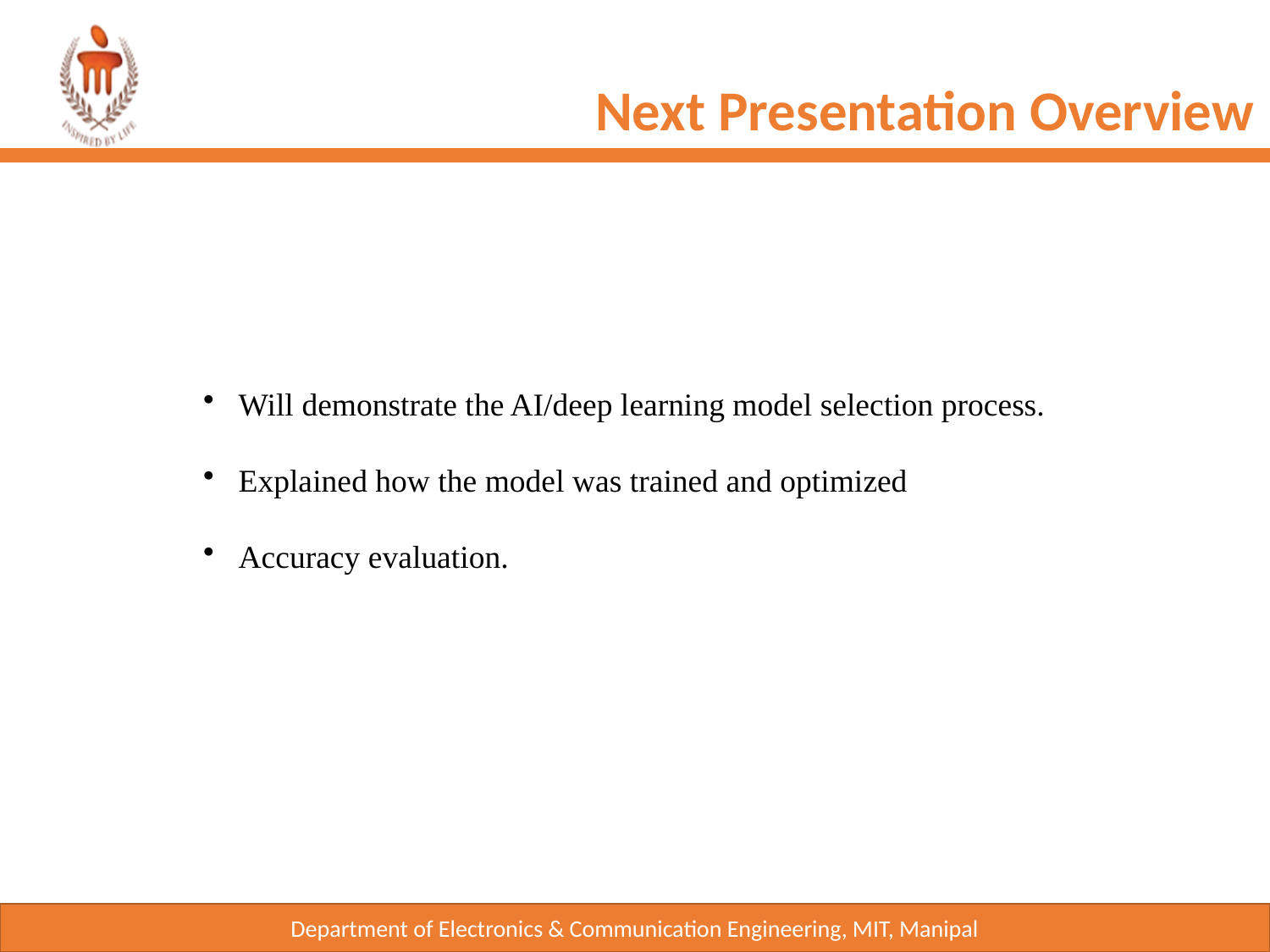

Next Presentation Overview

   Will demonstrate the AI/deep learning model selection process.

   Explained how the model was trained and optimized

   Accuracy evaluation.